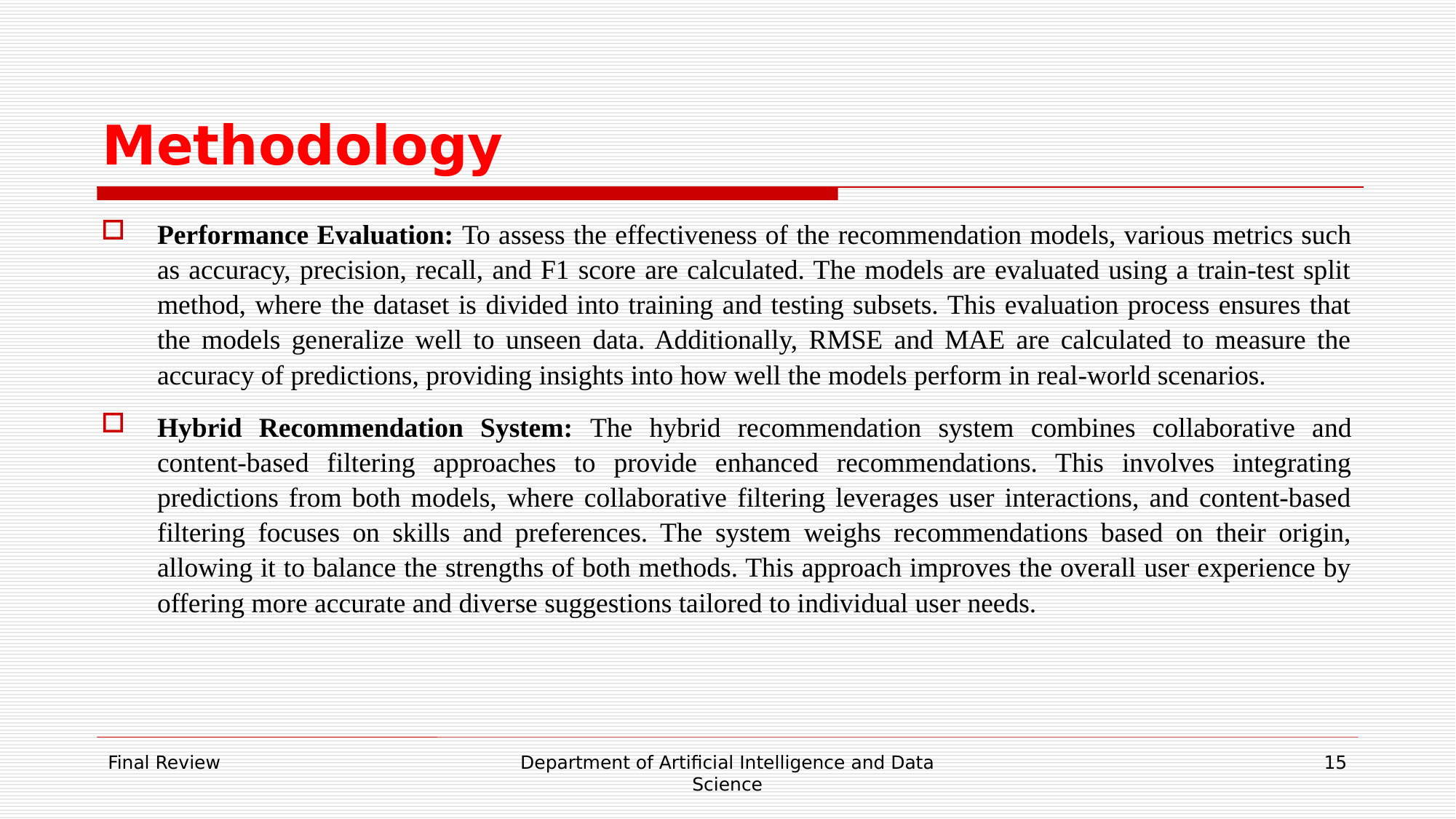

# Methodology
Performance Evaluation: To assess the effectiveness of the recommendation models, various metrics such as accuracy, precision, recall, and F1 score are calculated. The models are evaluated using a train-test split method, where the dataset is divided into training and testing subsets. This evaluation process ensures that the models generalize well to unseen data. Additionally, RMSE and MAE are calculated to measure the accuracy of predictions, providing insights into how well the models perform in real-world scenarios.
Hybrid Recommendation System: The hybrid recommendation system combines collaborative and content-based filtering approaches to provide enhanced recommendations. This involves integrating predictions from both models, where collaborative filtering leverages user interactions, and content-based filtering focuses on skills and preferences. The system weighs recommendations based on their origin, allowing it to balance the strengths of both methods. This approach improves the overall user experience by offering more accurate and diverse suggestions tailored to individual user needs.

Final Review
Department of Artificial Intelligence and Data Science
15